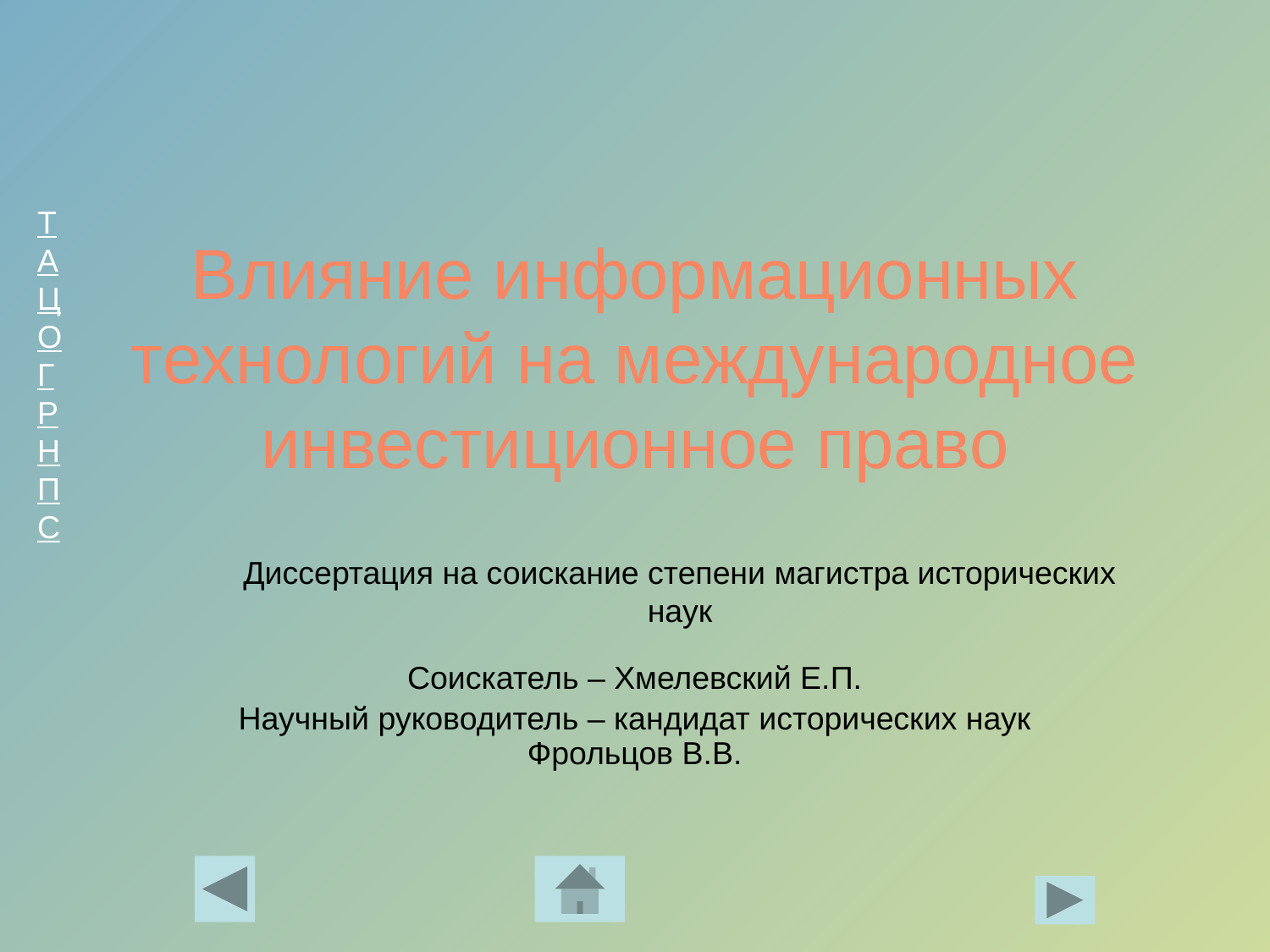

# Влияние информационных технологий на международное инвестиционное право
Диссертация на соискание степени магистра исторических наук
Соискатель – Хмелевский Е.П.
Научный руководитель – кандидат исторических наук Фрольцов В.В.